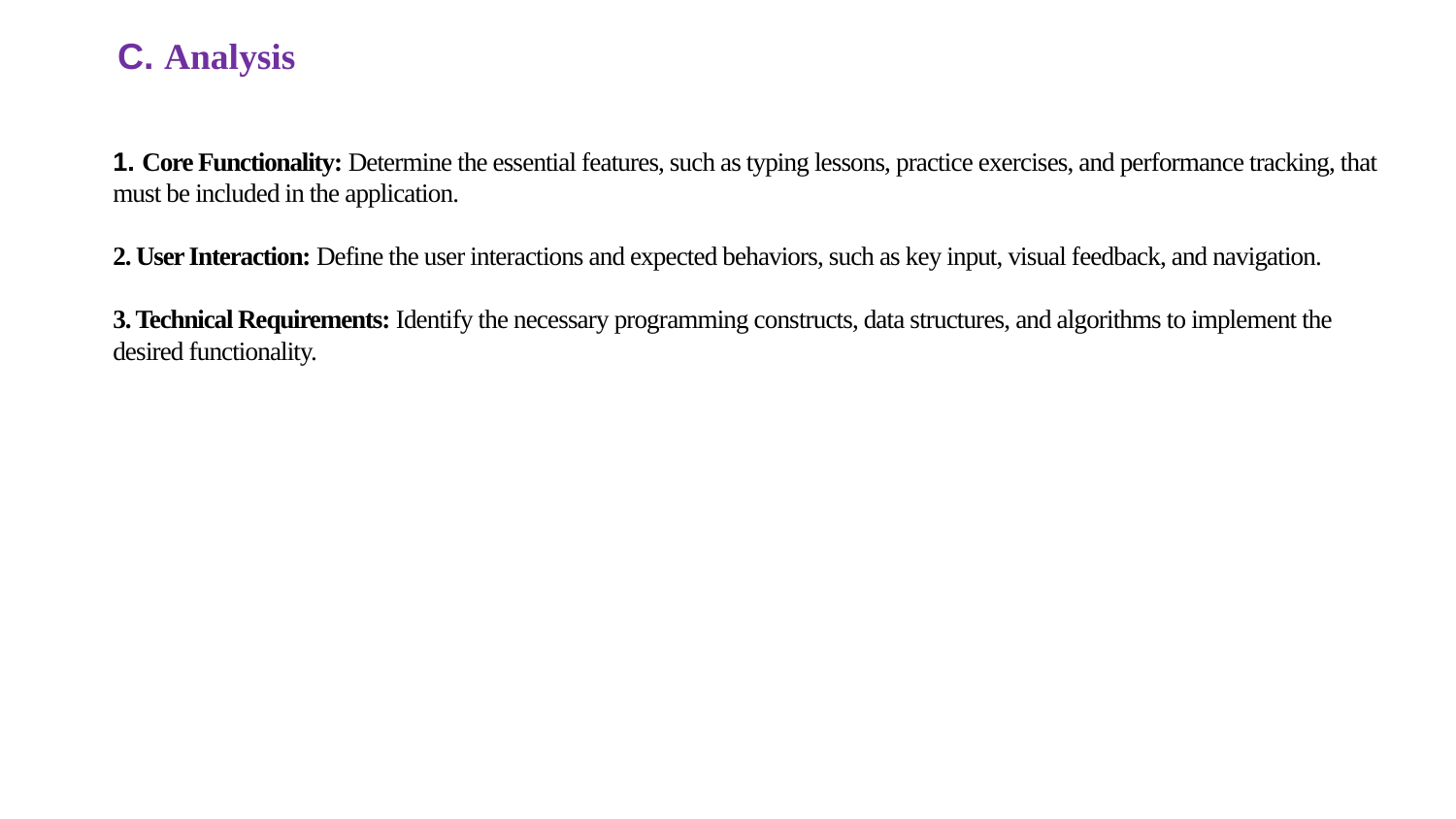

C. Analysis
1. Core Functionality: Determine the essential features, such as typing lessons, practice exercises, and performance tracking, that must be included in the application.

2. User Interaction: Define the user interactions and expected behaviors, such as key input, visual feedback, and navigation.

3. Technical Requirements: Identify the necessary programming constructs, data structures, and algorithms to implement the desired functionality.